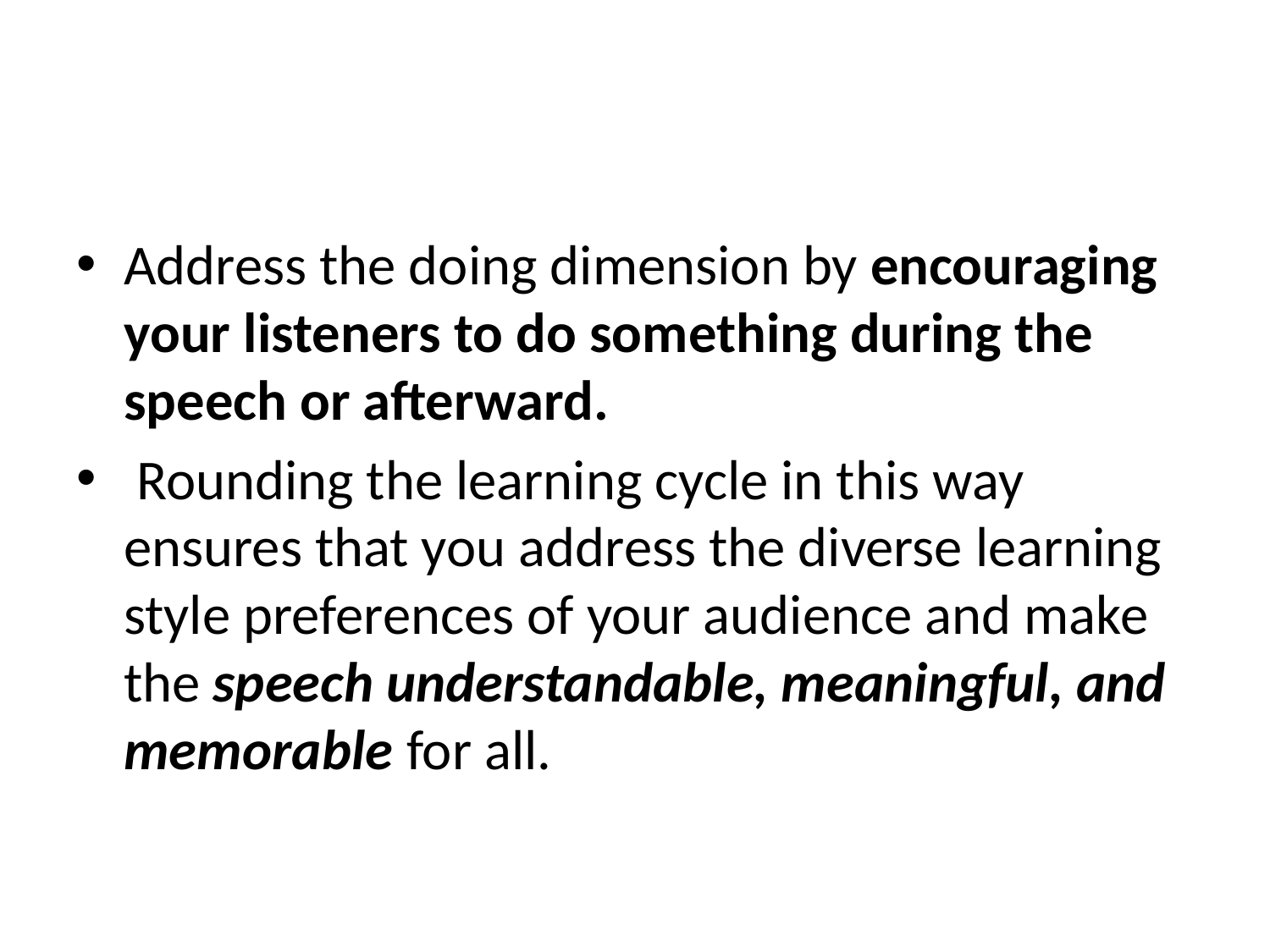

#
Address the doing dimension by encouraging your listeners to do something during the speech or afterward.
 Rounding the learning cycle in this way ensures that you address the diverse learning style preferences of your audience and make the speech understandable, meaningful, and memorable for all.